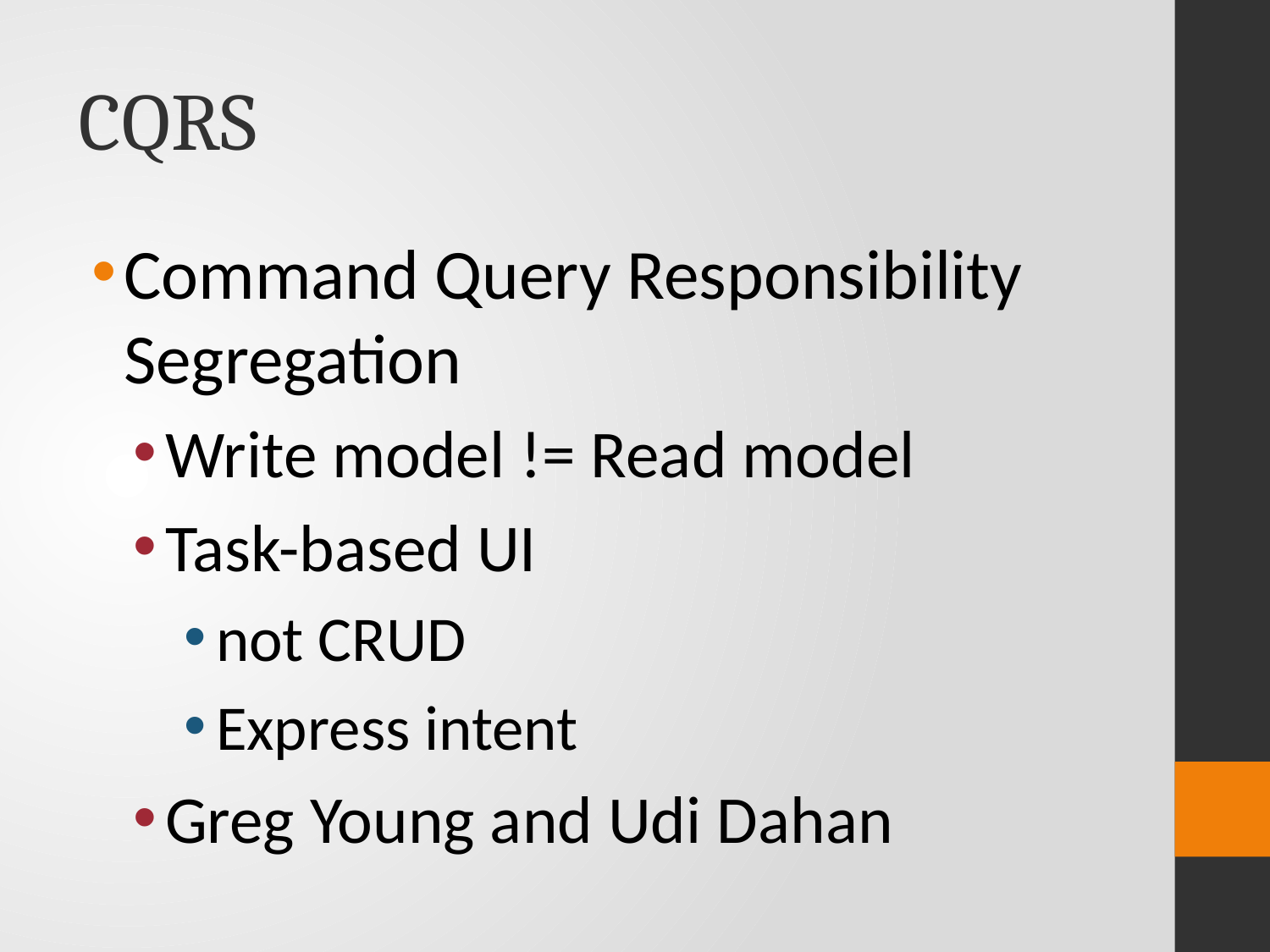

# CQRS
Command Query Responsibility Segregation
Write model != Read model
Task-based UI
not CRUD
Express intent
Greg Young and Udi Dahan